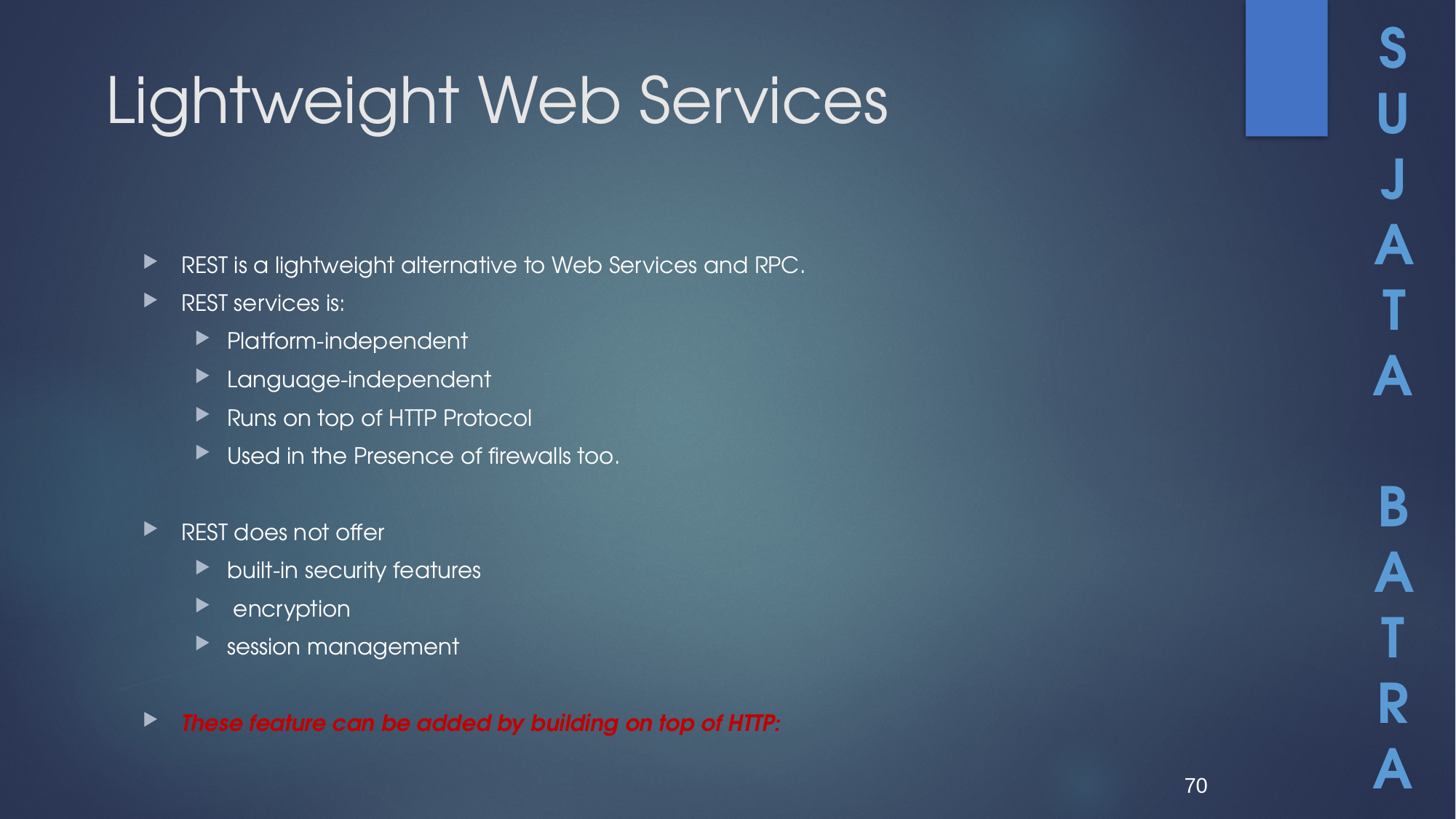

# Lightweight Web Services
REST is a lightweight alternative to Web Services and RPC.
REST services is:
Platform-independent
Language-independent
Runs on top of HTTP Protocol
Used in the Presence of firewalls too.

REST does not offer
built-in security features
 encryption
session management

These feature can be added by building on top of HTTP:
70